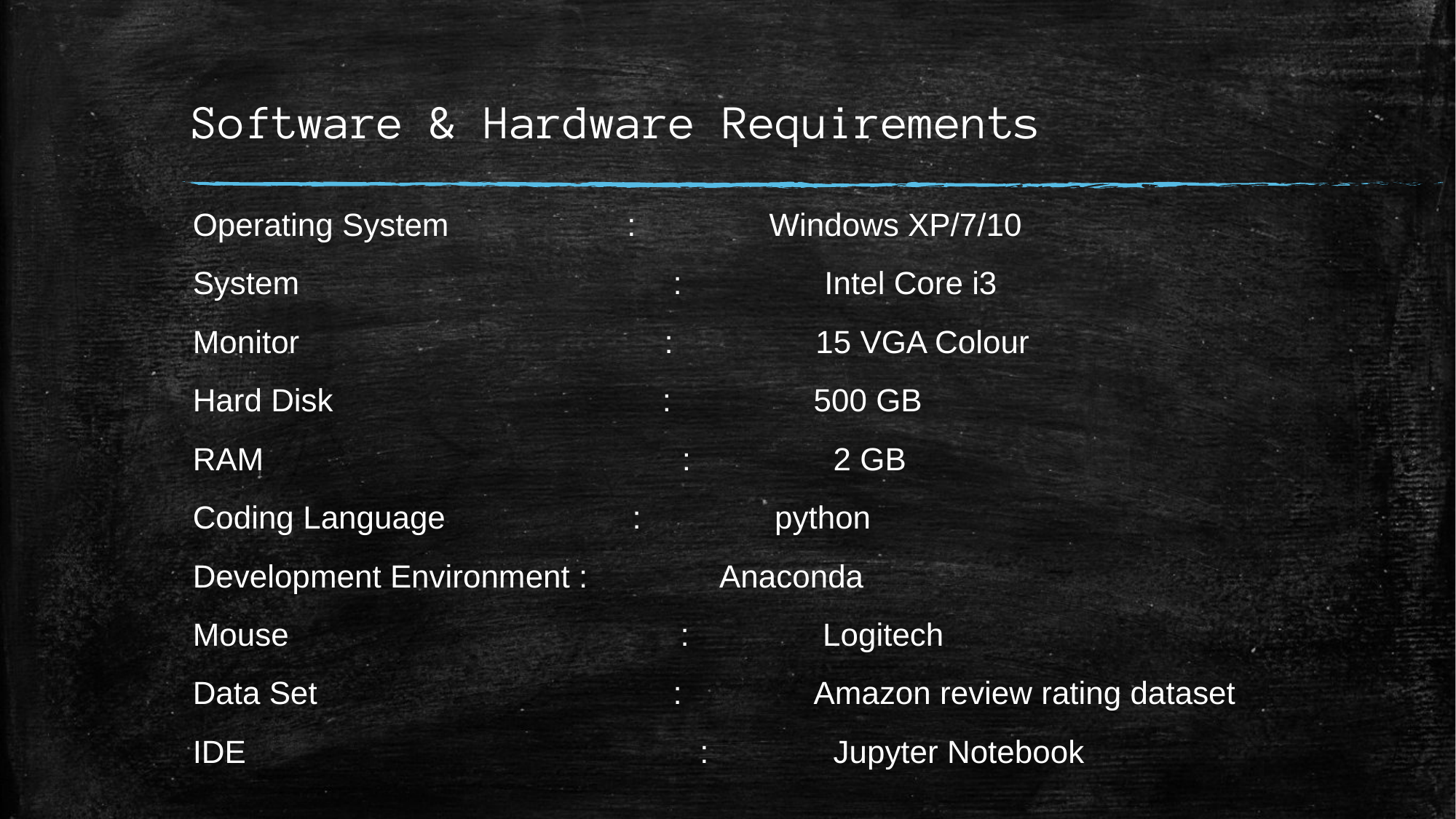

# Software & Hardware Requirements
Operating System                    :               Windows XP/7/10
System                                          :                Intel Core i3
Monitor                                         :                15 VGA Colour
Hard Disk                                     :                500 GB
RAM                                               :                2 GB
Coding Language                     :               python
Development Environment :               Anaconda
Mouse                                            :               Logitech
Data Set                                        :               Amazon review rating dataset
IDE                                                   :              Jupyter Notebook